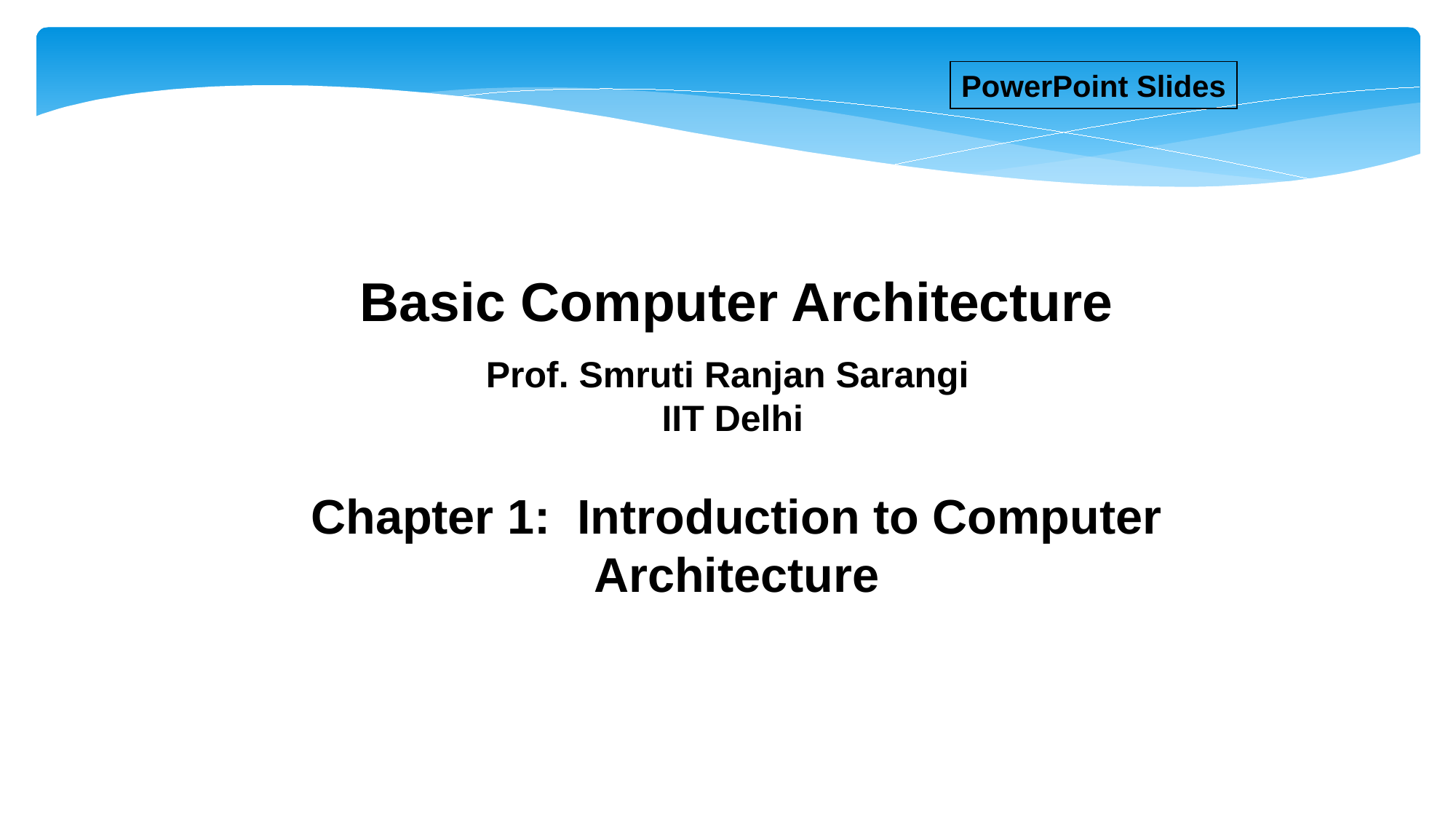

PowerPoint Slides
Basic Computer Architecture
Prof. Smruti Ranjan Sarangi
 IIT Delhi
Chapter 1:  Introduction to Computer
Architecture